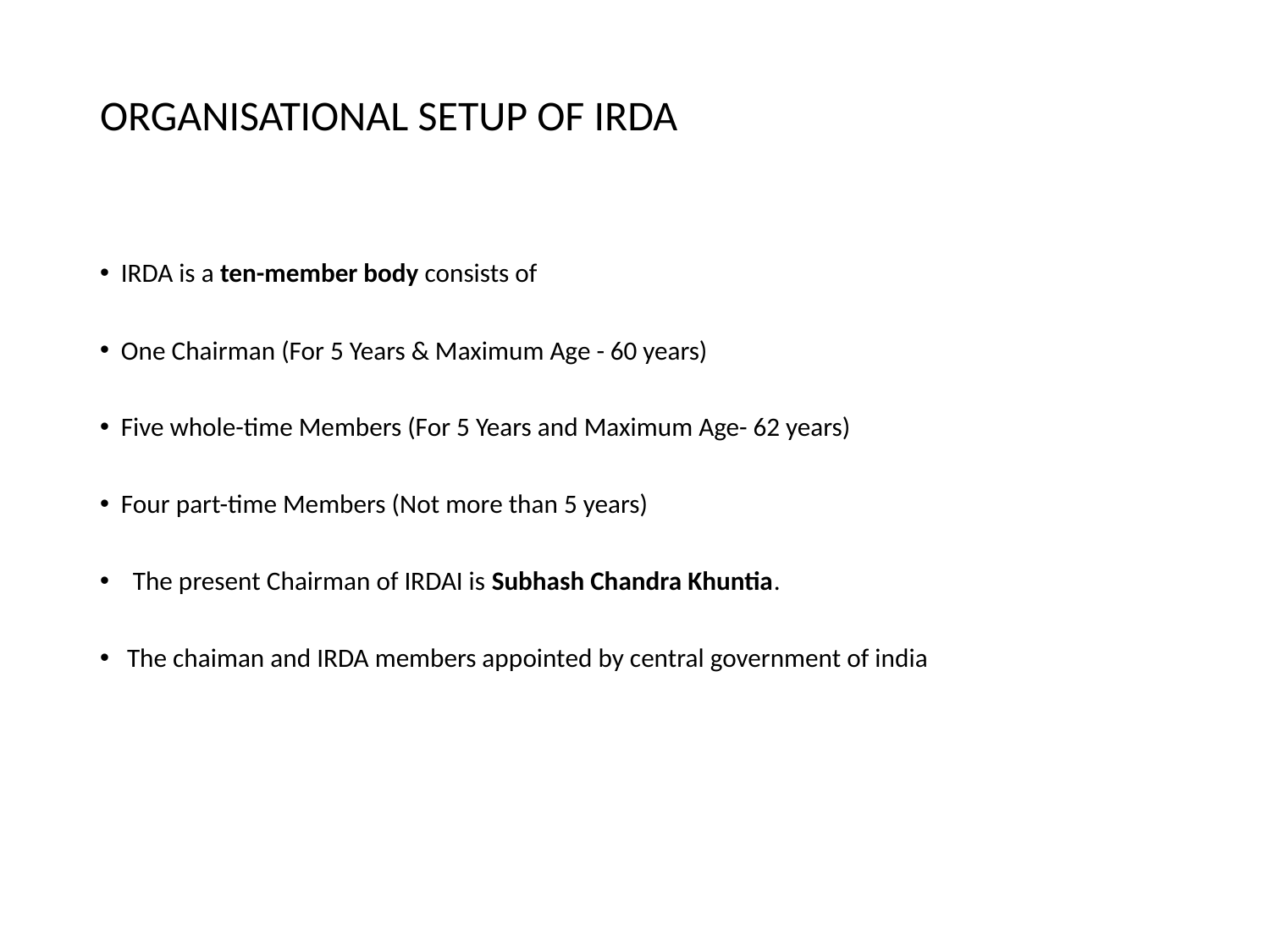

# ORGANISATIONAL SETUP OF IRDA
IRDA is a ten-member body consists of

One Chairman (For 5 Years & Maximum Age - 60 years)

Five whole-time Members (For 5 Years and Maximum Age- 62 years)

Four part-time Members (Not more than 5 years)

  The present Chairman of IRDAI is Subhash Chandra Khuntia.

 The chaiman and IRDA members appointed by central government of india